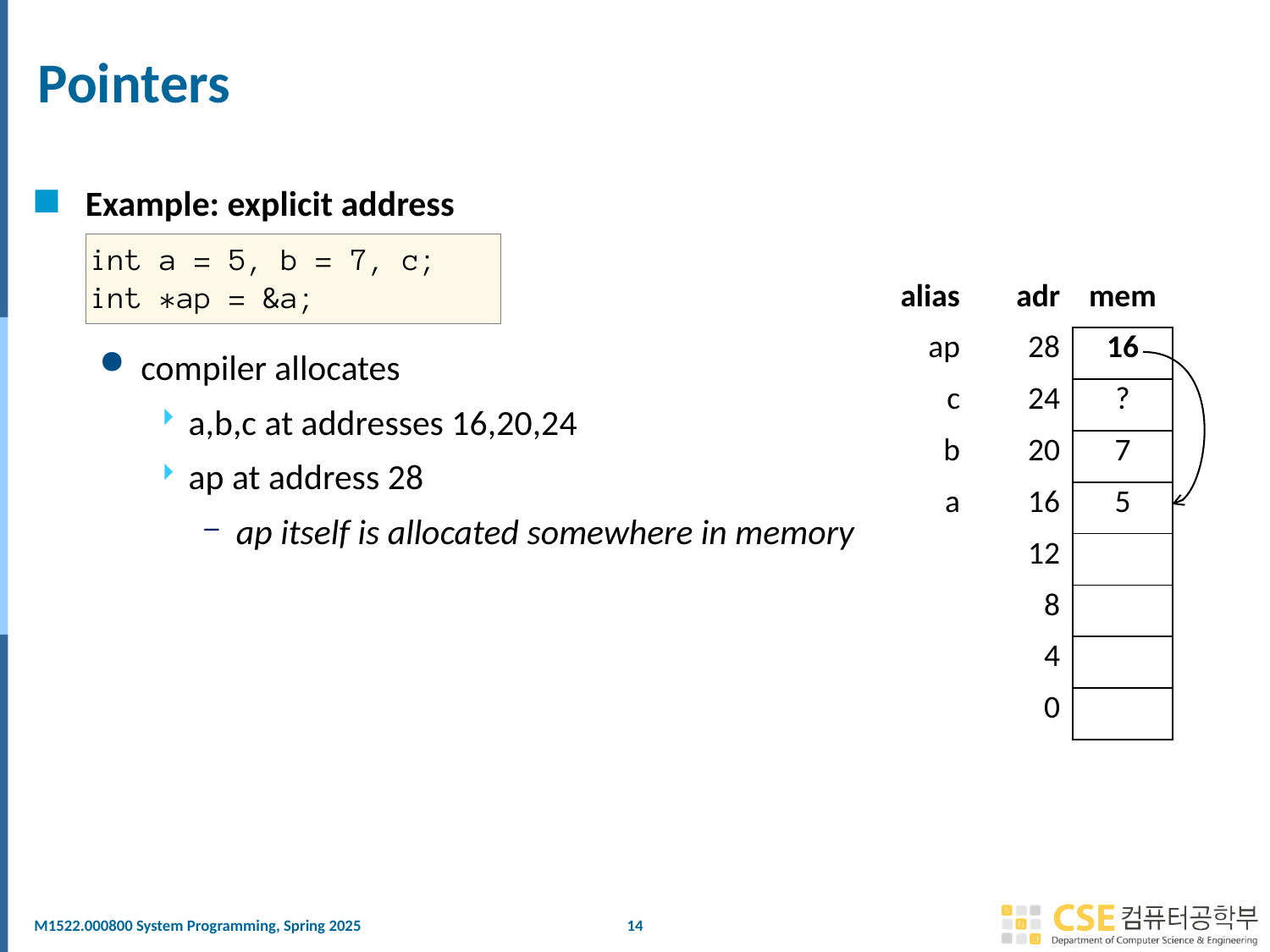

# Pointers
Example: explicit address

compiler allocates
a,b,c at addresses 16,20,24
ap at address 28
ap itself is allocated somewhere in memory
int a = 5, b = 7, c;
int *ap = &a;
| alias | adr | mem |
| --- | --- | --- |
| ap | 28 | 16 |
| c | 24 | ? |
| b | 20 | 7 |
| a | 16 | 5 |
|  | 12 |  |
|  | 8 |  |
|  | 4 |  |
|  | 0 |  |